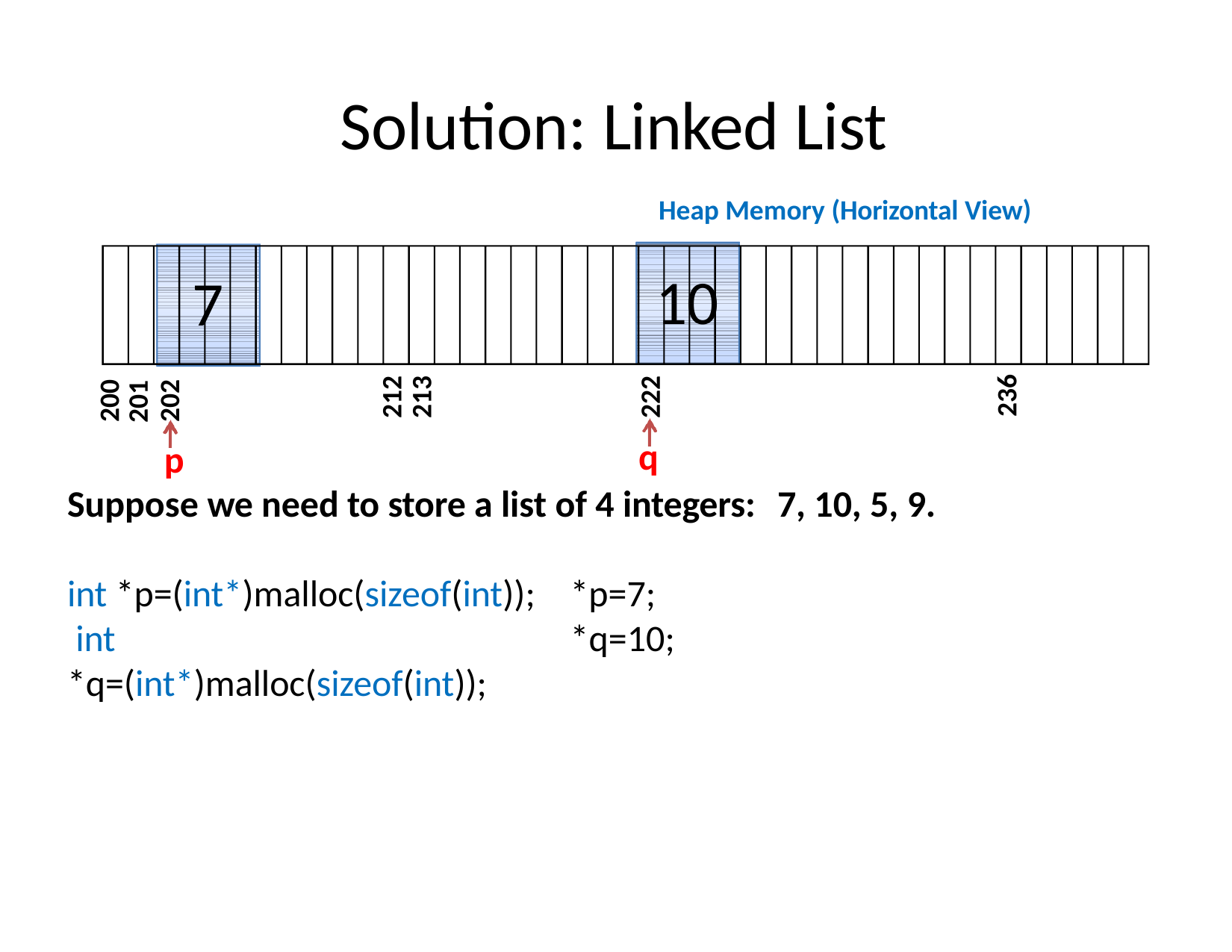

# Solution: Linked List
Heap Memory (Horizontal View)

10
7
236
212
213
222
200
201
202

q
p
Suppose we need to store a list of 4 integers:	7, 10, 5, 9.
int *p=(int*)malloc(sizeof(int));  int *q=(int*)malloc(sizeof(int));
*p=7;
*q=10;